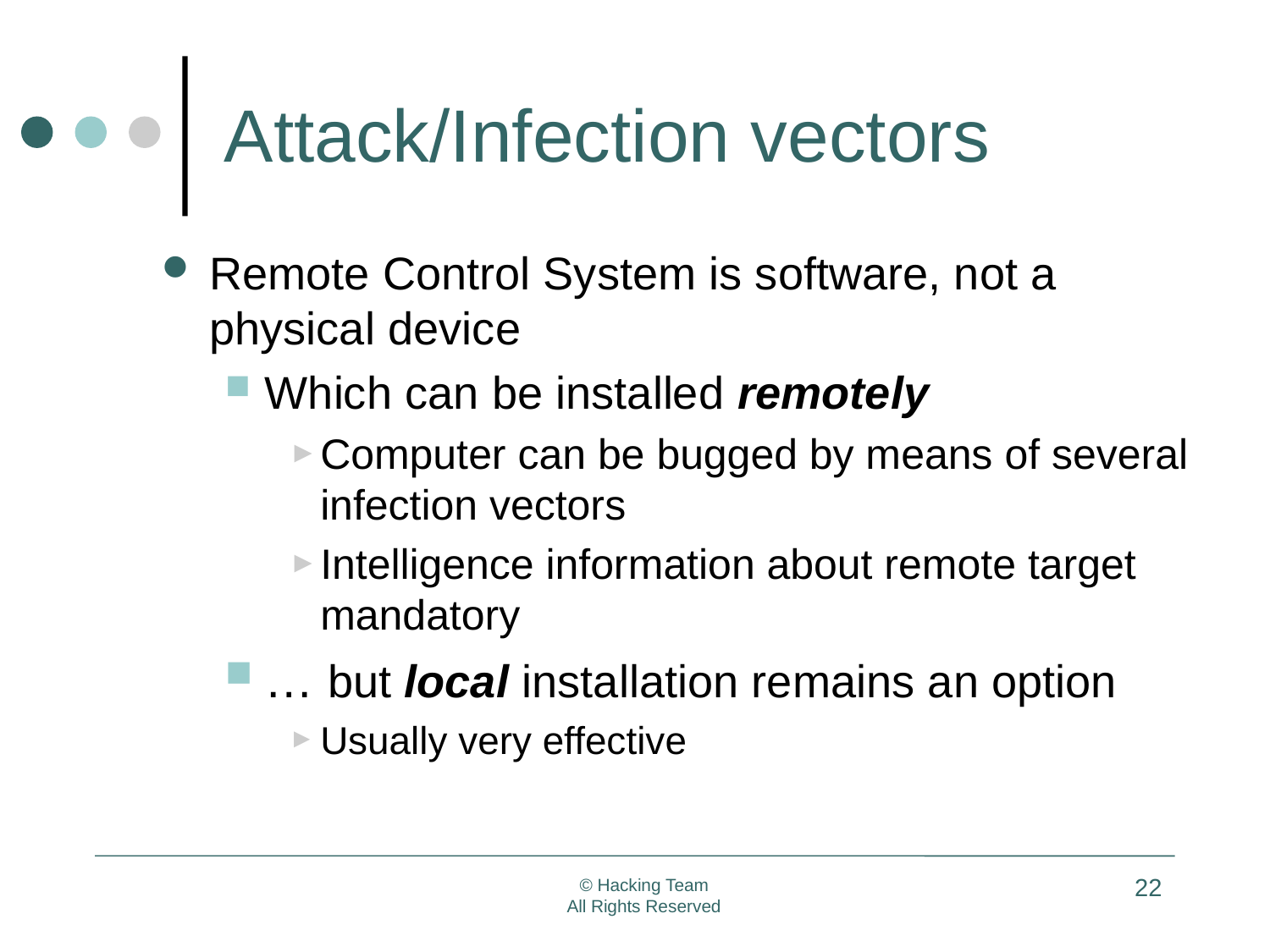

# Attack/Infection vectors
Remote Control System is software, not a physical device
Which can be installed remotely
Computer can be bugged by means of several infection vectors
Intelligence information about remote target mandatory
… but local installation remains an option
Usually very effective

22
© Hacking Team
All Rights Reserved